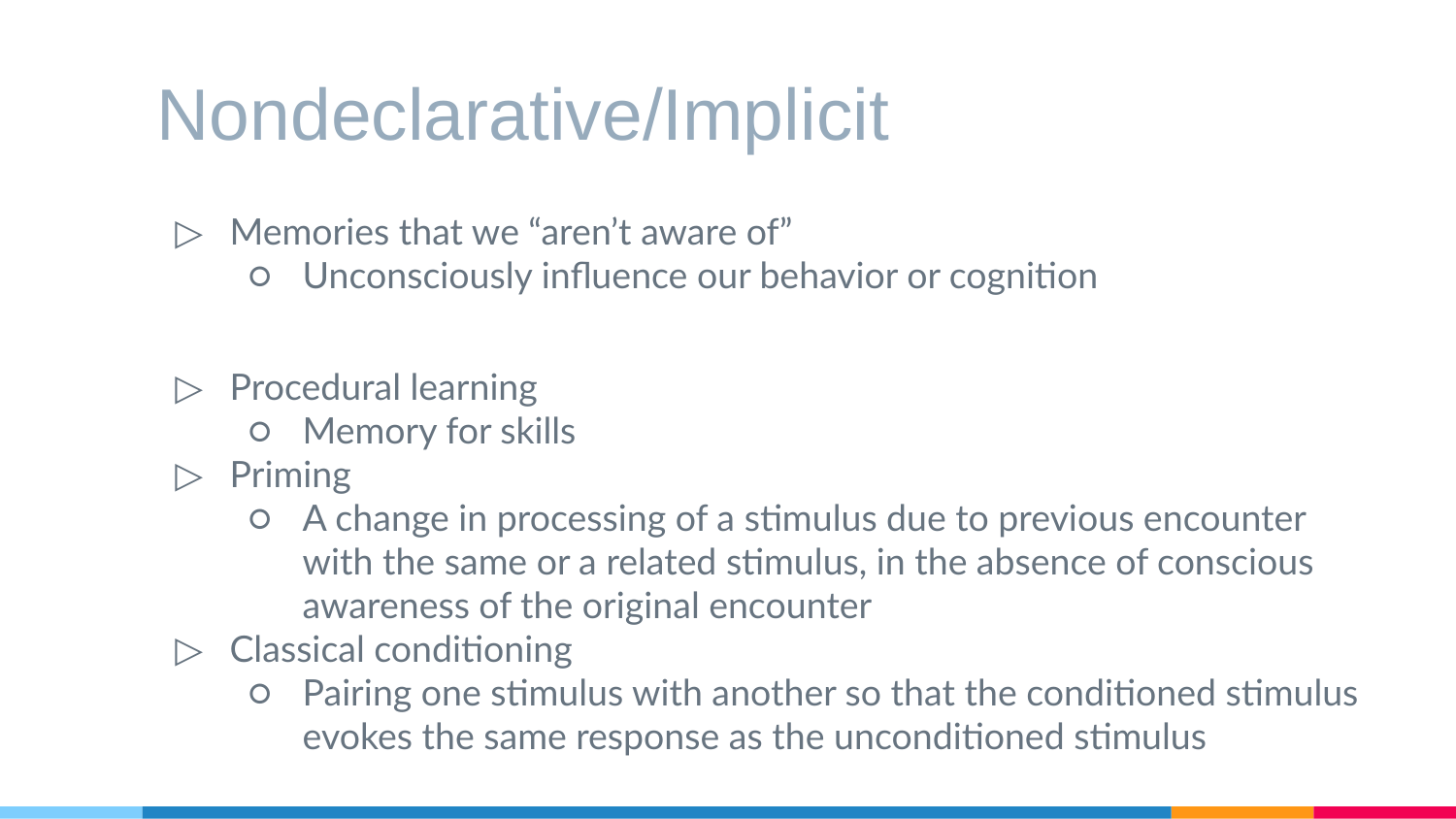

# Nondeclarative/Implicit
Memories that we “aren’t aware of”
Unconsciously influence our behavior or cognition

Procedural learning
Memory for skills
Priming
A change in processing of a stimulus due to previous encounter with the same or a related stimulus, in the absence of conscious awareness of the original encounter
Classical conditioning
Pairing one stimulus with another so that the conditioned stimulus evokes the same response as the unconditioned stimulus